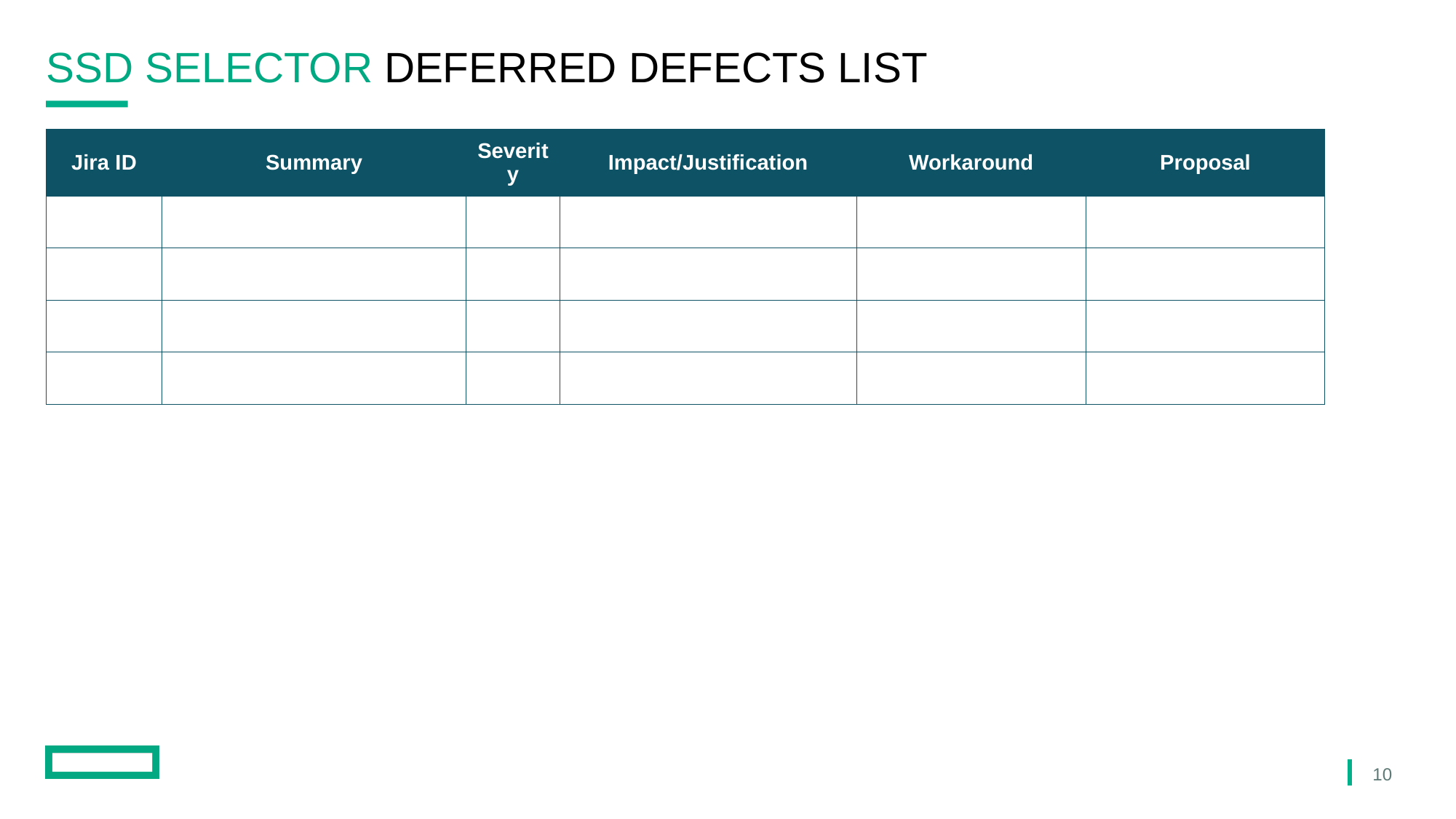

# SSD Selector Deferred Defects List
| Jira ID | Summary | Severity | Impact/Justification | Workaround | Proposal |
| --- | --- | --- | --- | --- | --- |
|  |  |  |  |  |  |
|  |  |  |  |  |  |
|  |  |  |  |  |  |
|  |  |  |  |  |  |
10